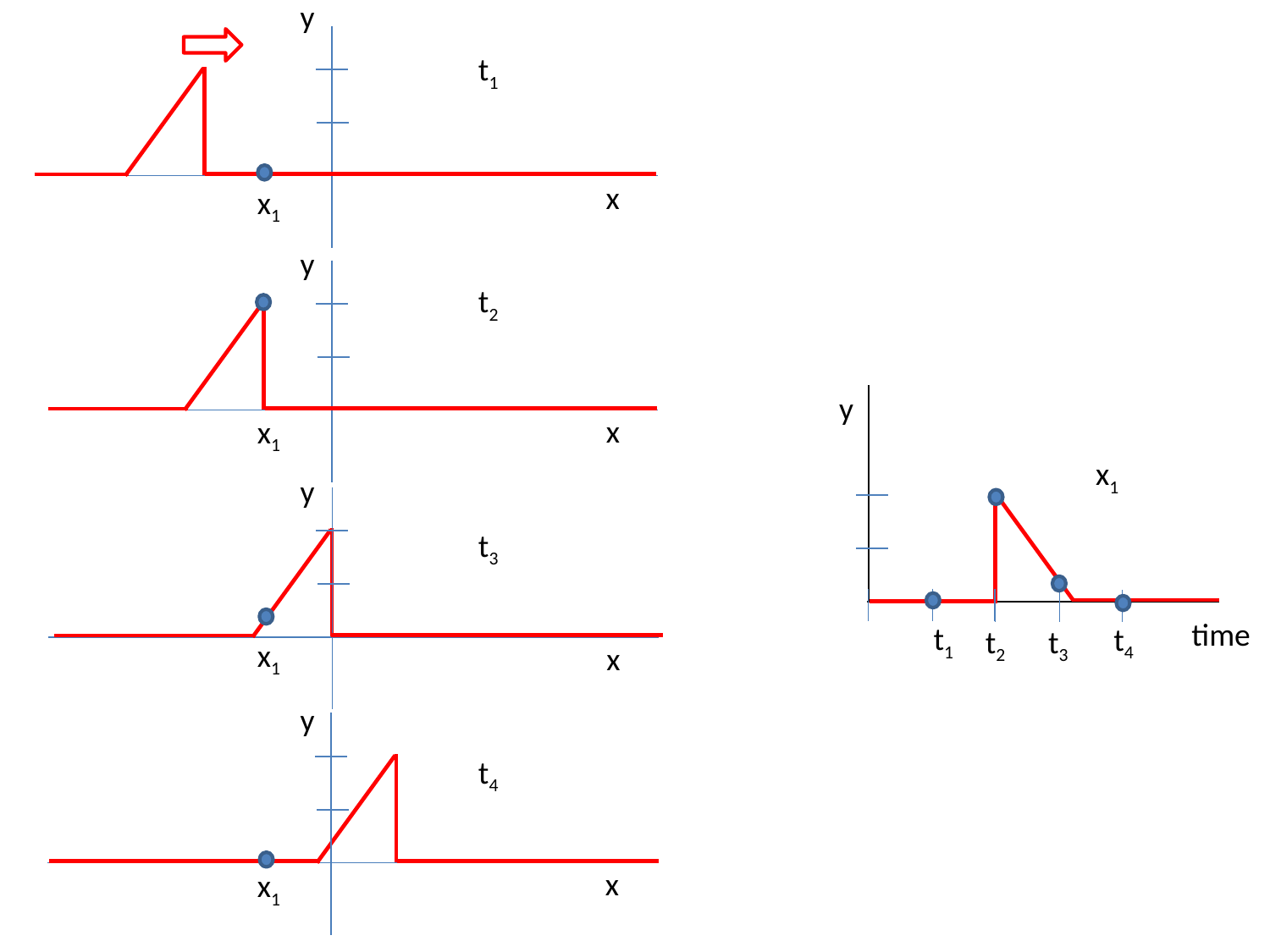

y

t1

x
x1
y
t2

y
x
x1
x1
y

t3

time

t1
t4
t3
t2
x1
x
y
t4

x
x1